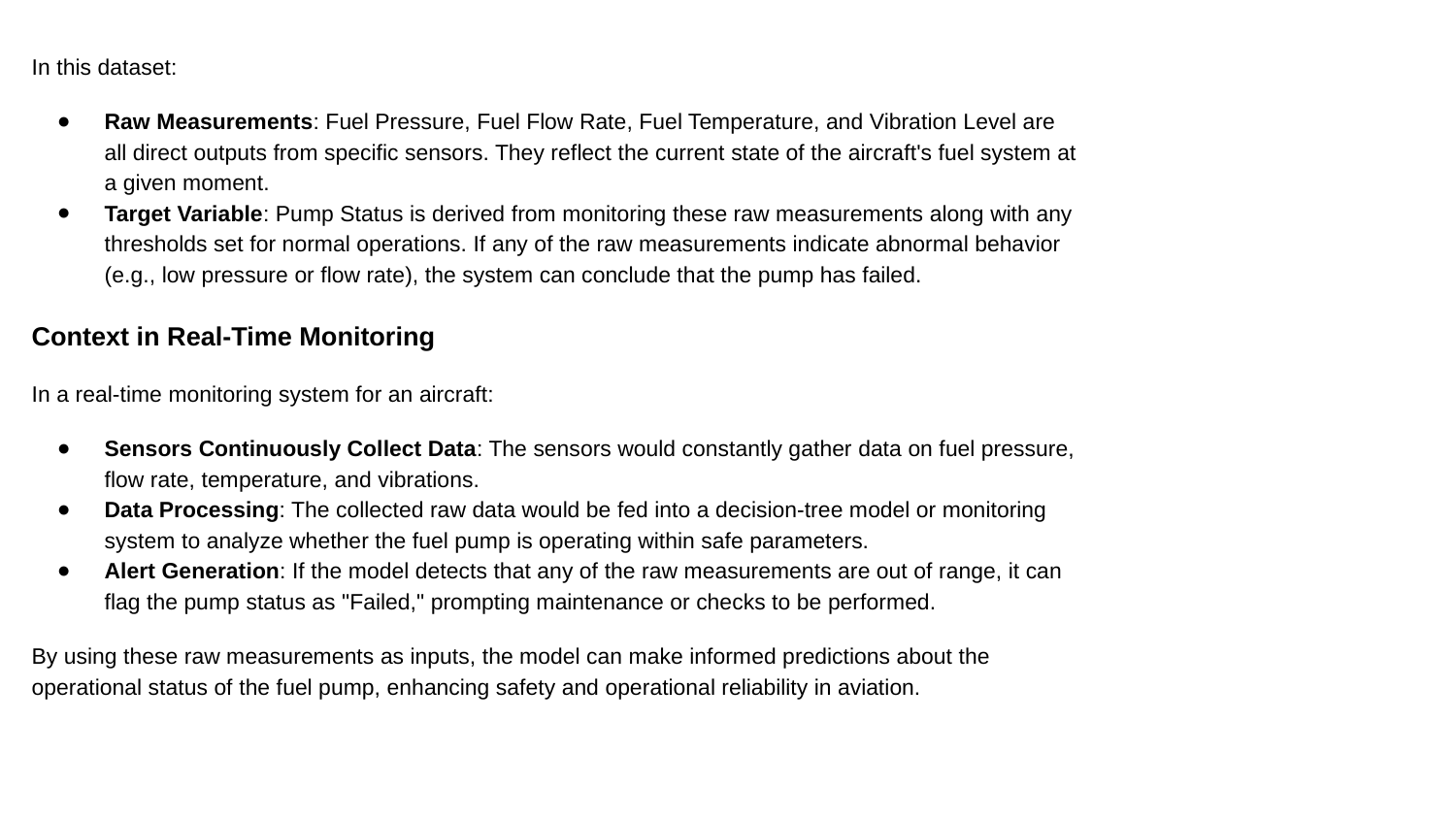

In this dataset:
Raw Measurements: Fuel Pressure, Fuel Flow Rate, Fuel Temperature, and Vibration Level are all direct outputs from specific sensors. They reflect the current state of the aircraft's fuel system at a given moment.
Target Variable: Pump Status is derived from monitoring these raw measurements along with any thresholds set for normal operations. If any of the raw measurements indicate abnormal behavior (e.g., low pressure or flow rate), the system can conclude that the pump has failed.
Context in Real-Time Monitoring
In a real-time monitoring system for an aircraft:
Sensors Continuously Collect Data: The sensors would constantly gather data on fuel pressure, flow rate, temperature, and vibrations.
Data Processing: The collected raw data would be fed into a decision-tree model or monitoring system to analyze whether the fuel pump is operating within safe parameters.
Alert Generation: If the model detects that any of the raw measurements are out of range, it can flag the pump status as "Failed," prompting maintenance or checks to be performed.
By using these raw measurements as inputs, the model can make informed predictions about the operational status of the fuel pump, enhancing safety and operational reliability in aviation.